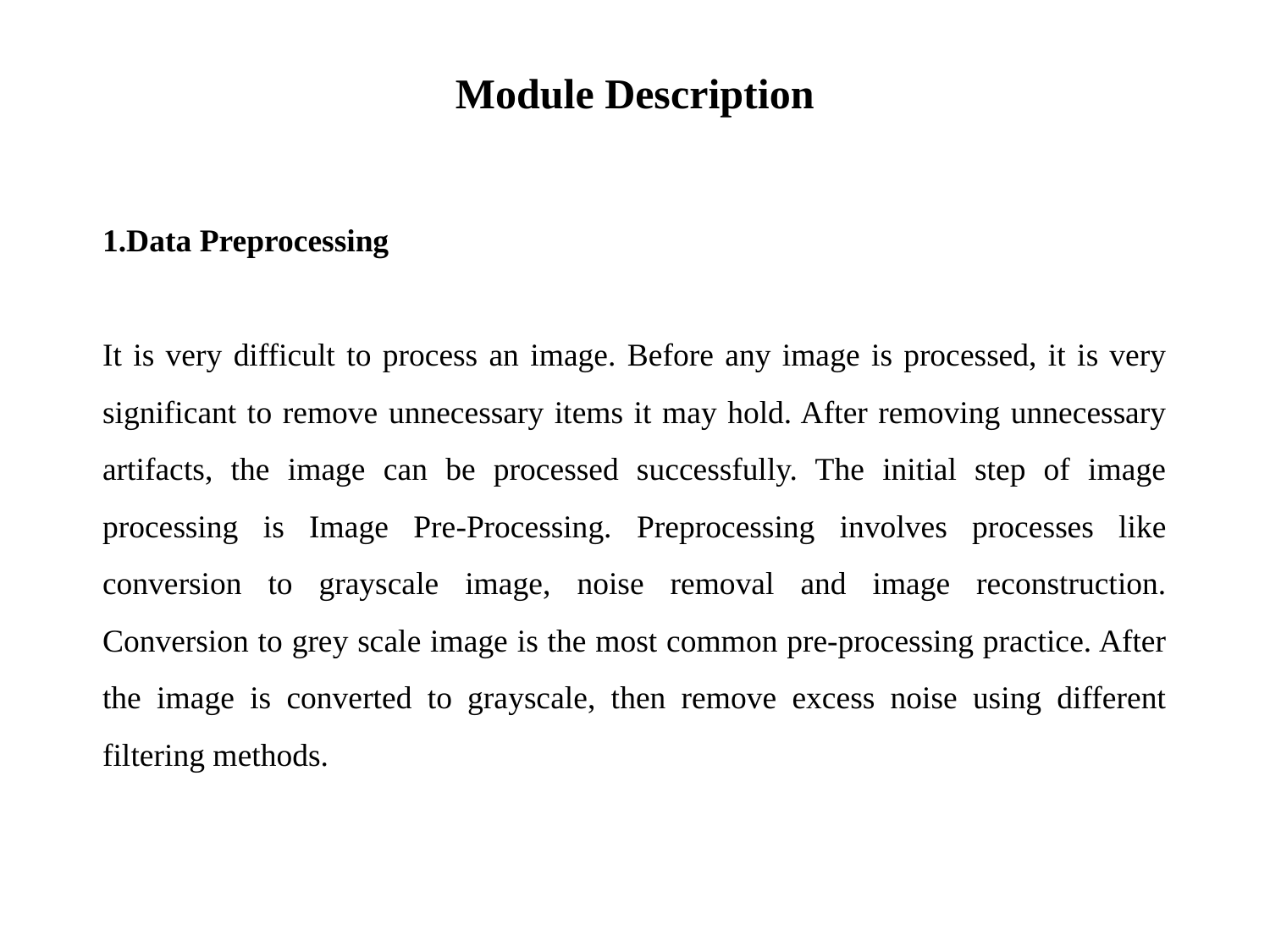

# Module Description

1.Data Preprocessing

It is very difficult to process an image. Before any image is processed, it is very significant to remove unnecessary items it may hold. After removing unnecessary artifacts, the image can be processed successfully. The initial step of image processing is Image Pre-Processing. Preprocessing involves processes like conversion to grayscale image, noise removal and image reconstruction. Conversion to grey scale image is the most common pre-processing practice. After the image is converted to grayscale, then remove excess noise using different filtering methods.